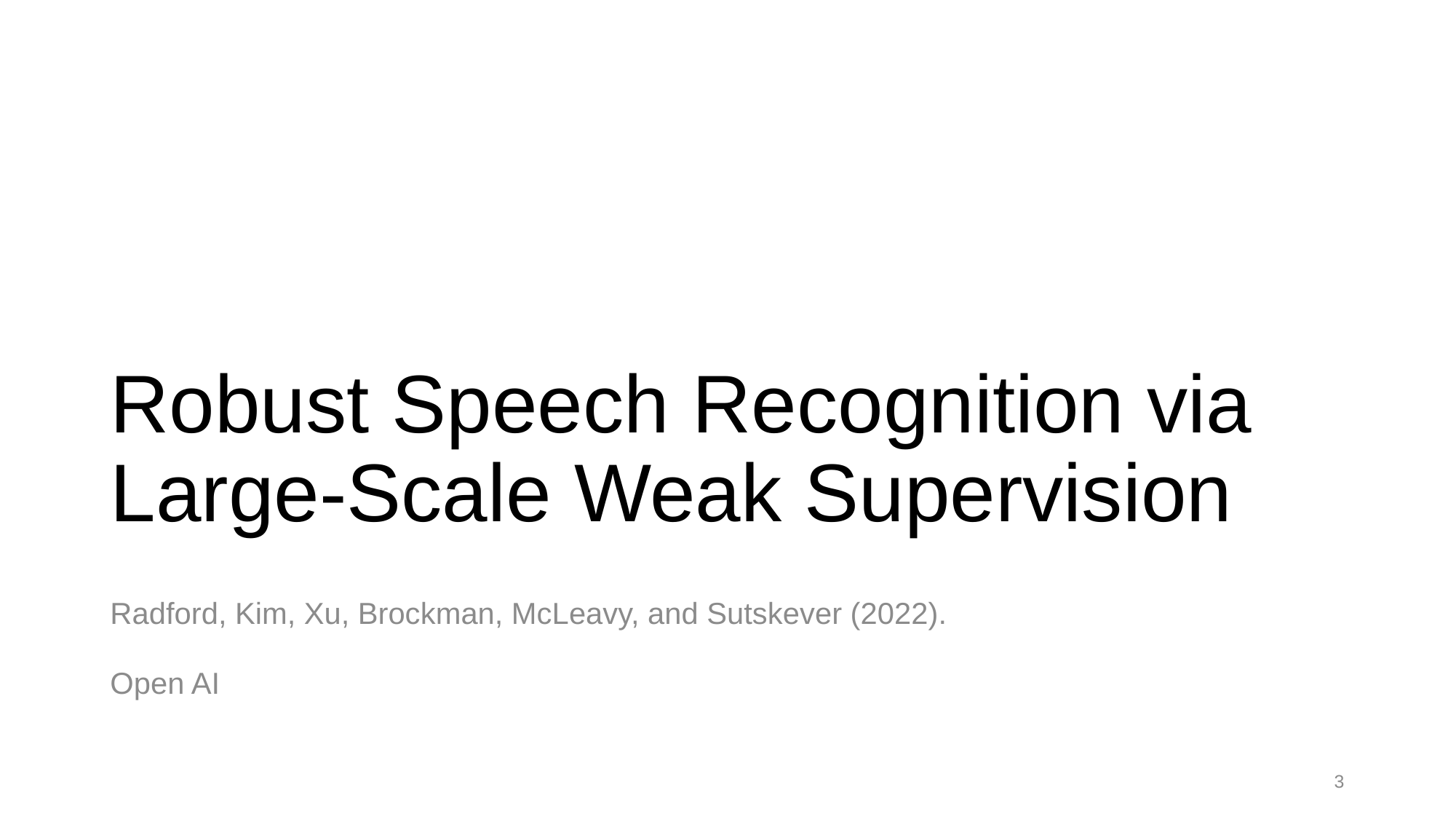

# Robust Speech Recognition via Large-Scale Weak Supervision
Radford, Kim, Xu, Brockman, McLeavy, and Sutskever (2022).
Open AI
3